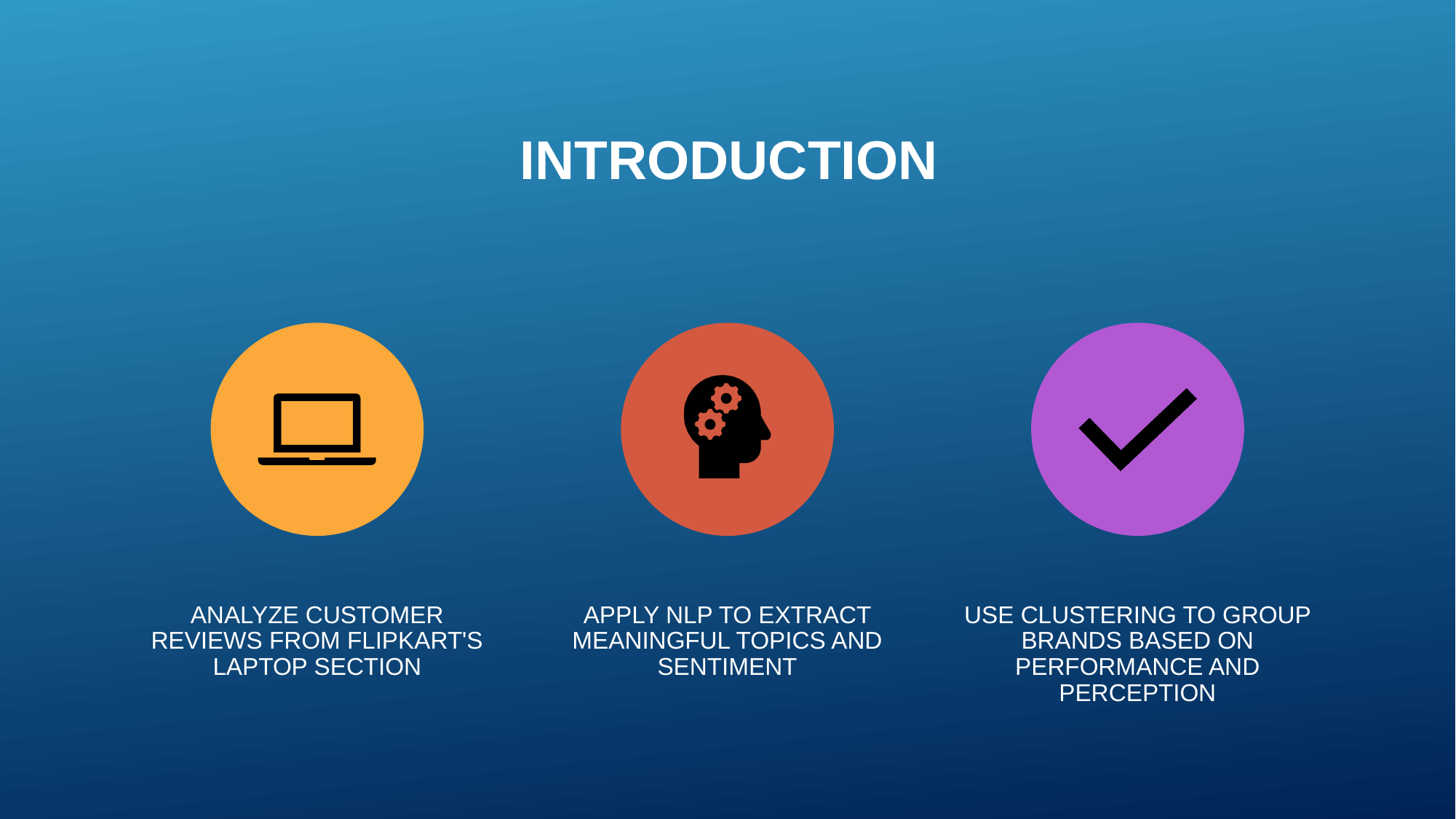

# Introduction
Analyze customer reviews from Flipkart's laptop section
Apply NLP to extract meaningful topics and sentiment
Use clustering to group brands based on performance and perception